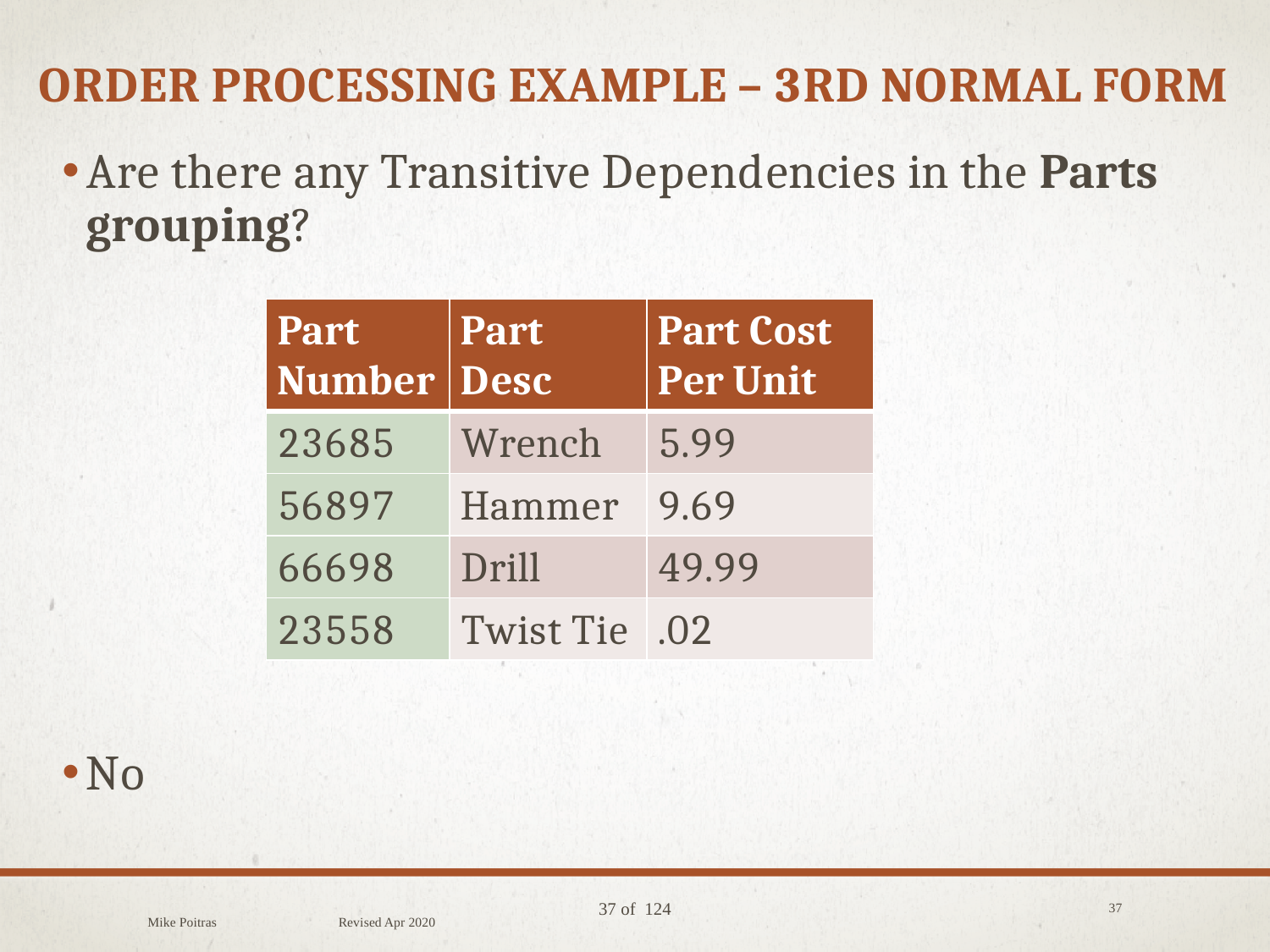

# Order Processing example – 3rd normal form
Are there any Transitive Dependencies in the Parts grouping?

No

| Part Number | Part Desc | Part Cost Per Unit |
| --- | --- | --- |
| 23685 | Wrench | 5.99 |
| 56897 | Hammer | 9.69 |
| 66698 | Drill | 49.99 |
| 23558 | Twist Tie | .02 |
Mike Poitras                                    Revised Apr 2020
37